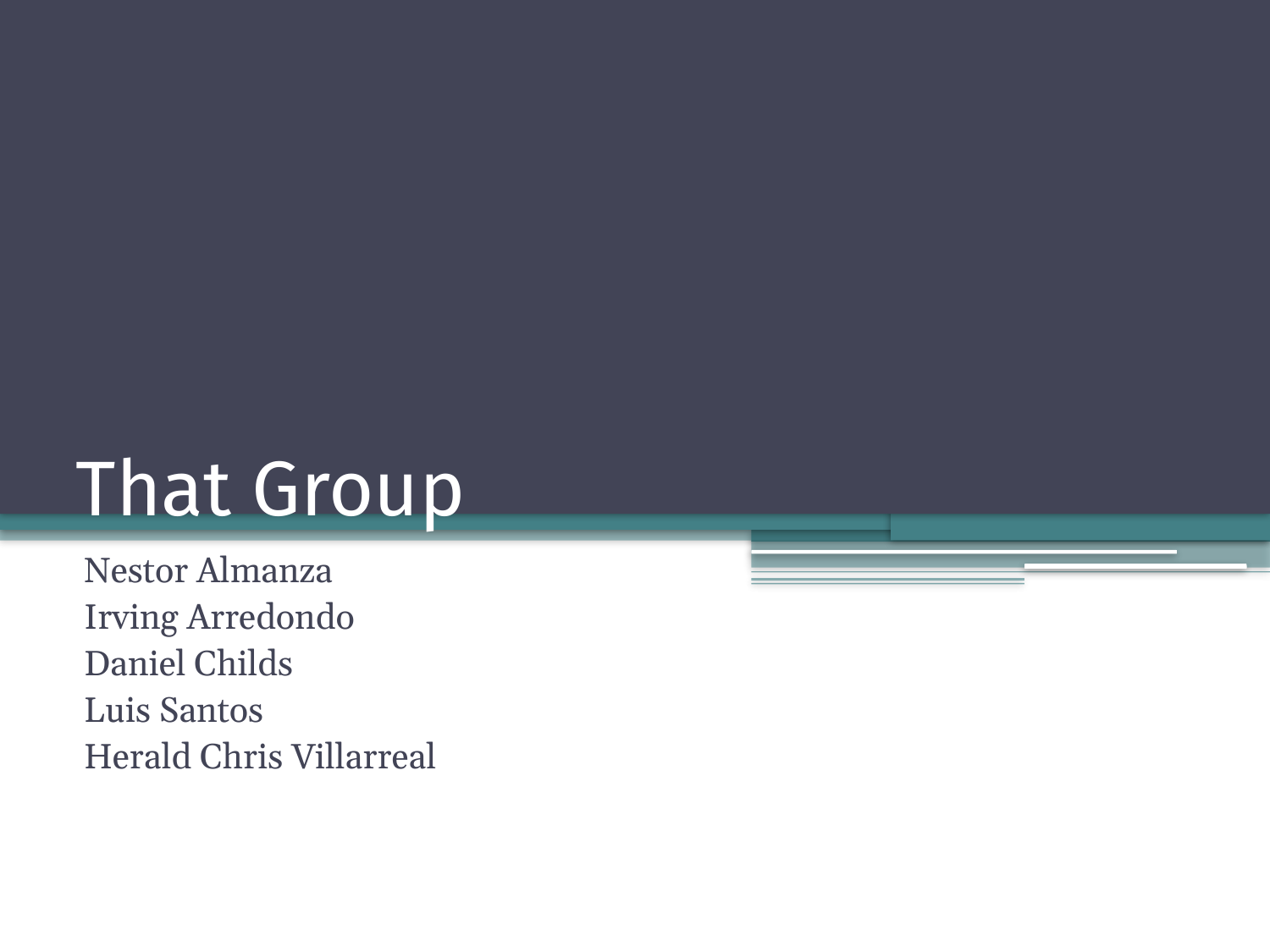

# That Group
Nestor Almanza
Irving Arredondo
Daniel Childs
Luis Santos
Herald Chris Villarreal